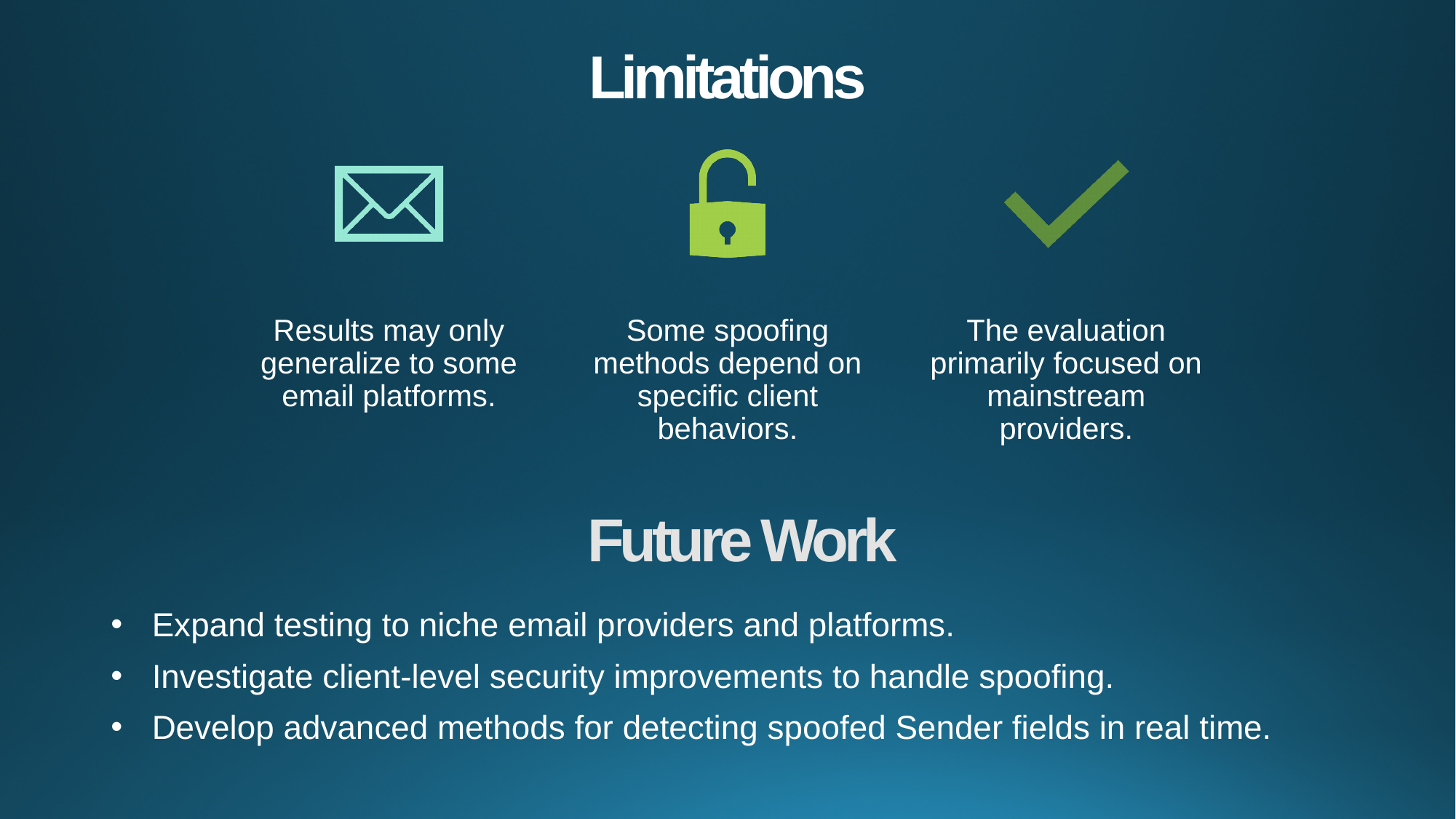

# Limitations
Results may only generalize to some email platforms.
Some spoofing methods depend on specific client behaviors.
The evaluation primarily focused on mainstream providers.
Future Work
Expand testing to niche email providers and platforms.
Investigate client-level security improvements to handle spoofing.
Develop advanced methods for detecting spoofed Sender fields in real time.